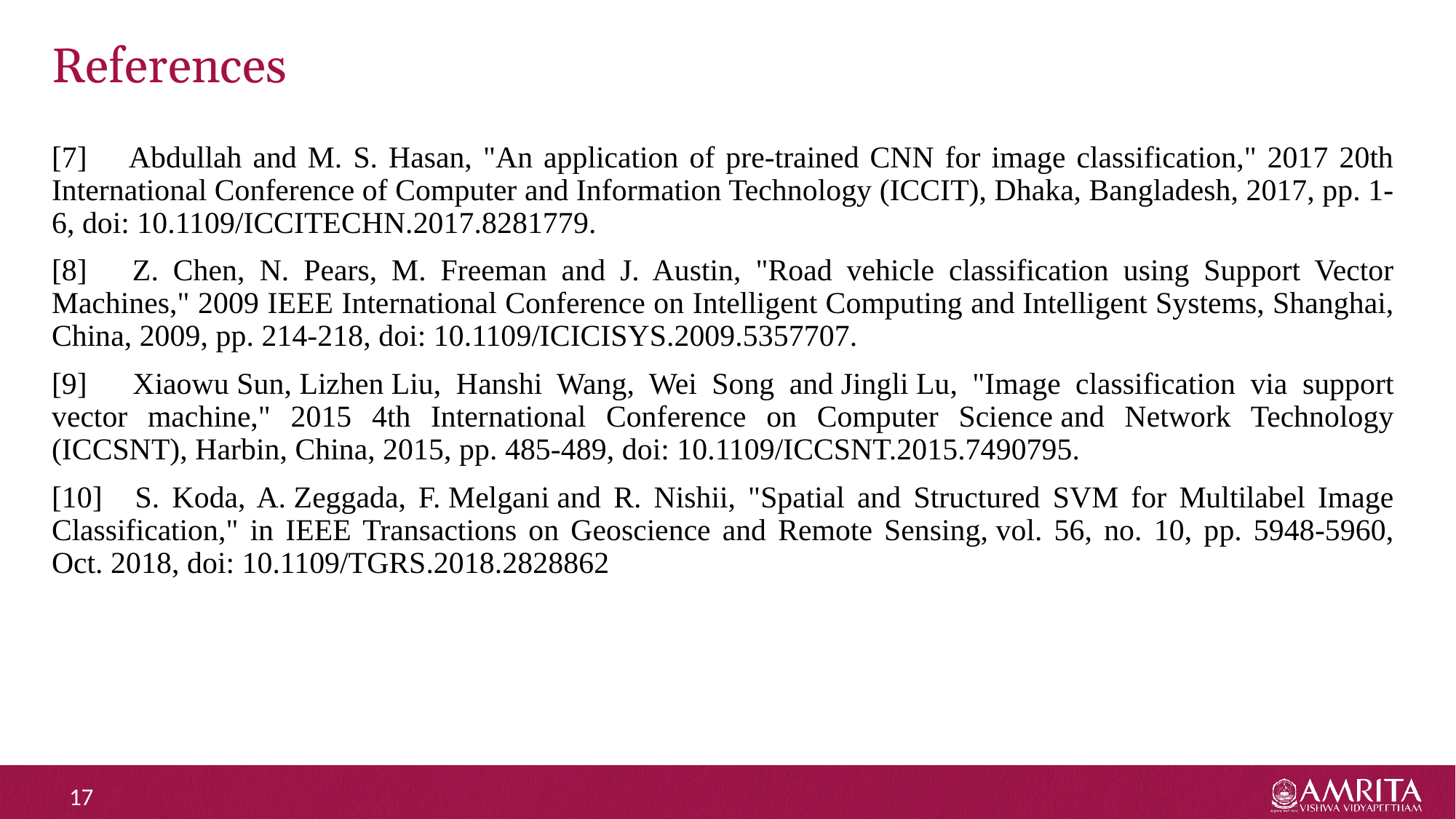

# References
[7]     Abdullah and M. S. Hasan, "An application of pre-trained CNN for image classification," 2017 20th International Conference of Computer and Information Technology (ICCIT), Dhaka, Bangladesh, 2017, pp. 1-6, doi: 10.1109/ICCITECHN.2017.8281779.
[8]     Z. Chen, N. Pears, M. Freeman and J. Austin, "Road vehicle classification using Support Vector Machines," 2009 IEEE International Conference on Intelligent Computing and Intelligent Systems, Shanghai, China, 2009, pp. 214-218, doi: 10.1109/ICICISYS.2009.5357707.
[9]     Xiaowu Sun, Lizhen Liu, Hanshi Wang, Wei Song and Jingli Lu, "Image classification via support vector machine," 2015 4th International Conference on Computer Science and Network Technology (ICCSNT), Harbin, China, 2015, pp. 485-489, doi: 10.1109/ICCSNT.2015.7490795.
[10]   S. Koda, A. Zeggada, F. Melgani and R. Nishii, "Spatial and Structured SVM for Multilabel Image Classification," in IEEE Transactions on Geoscience and Remote Sensing, vol. 56, no. 10, pp. 5948-5960, Oct. 2018, doi: 10.1109/TGRS.2018.2828862
17